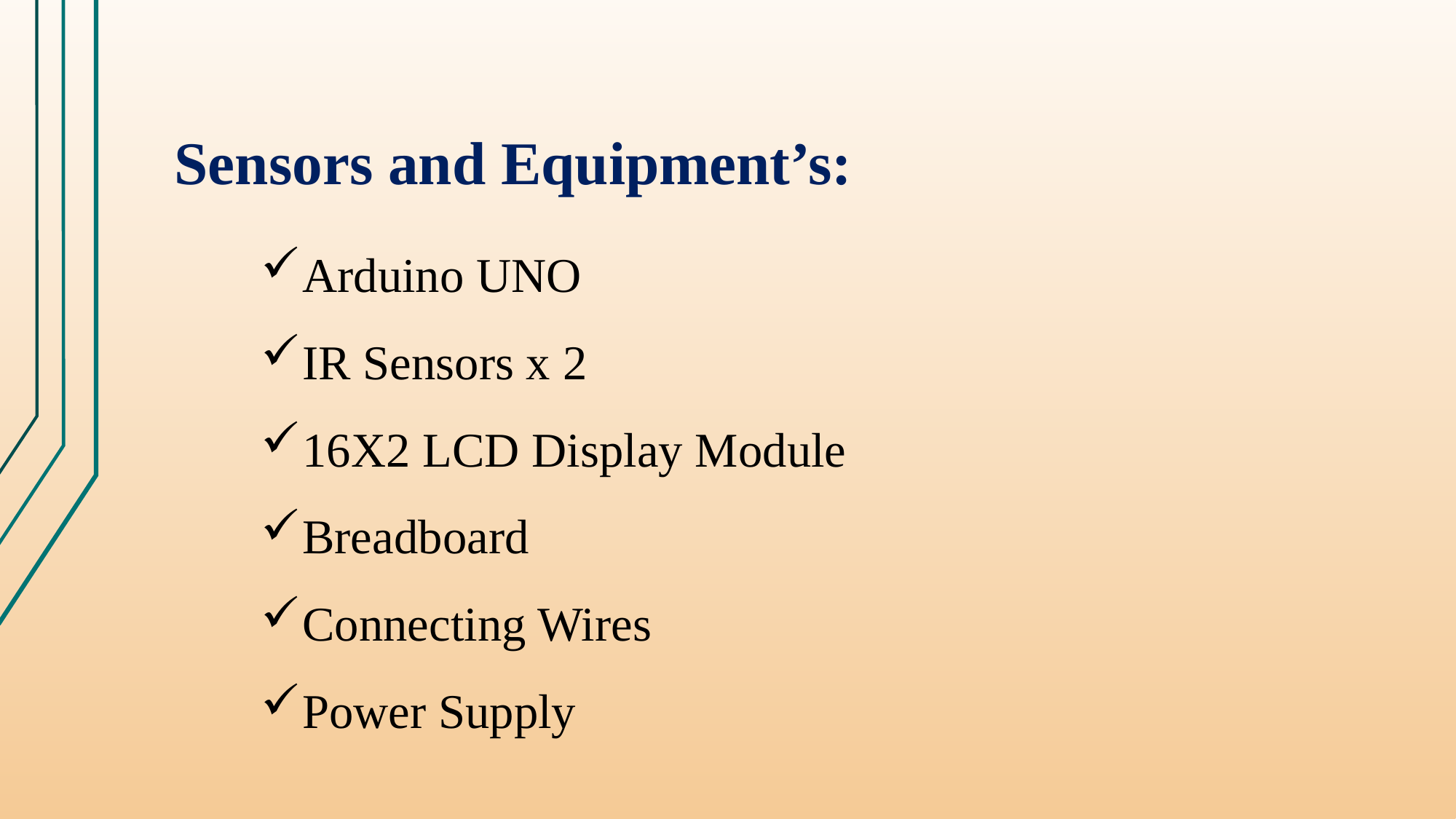

Sensors and Equipment’s:
Arduino UNO
IR Sensors x 2
16X2 LCD Display Module
Breadboard
Connecting Wires
Power Supply